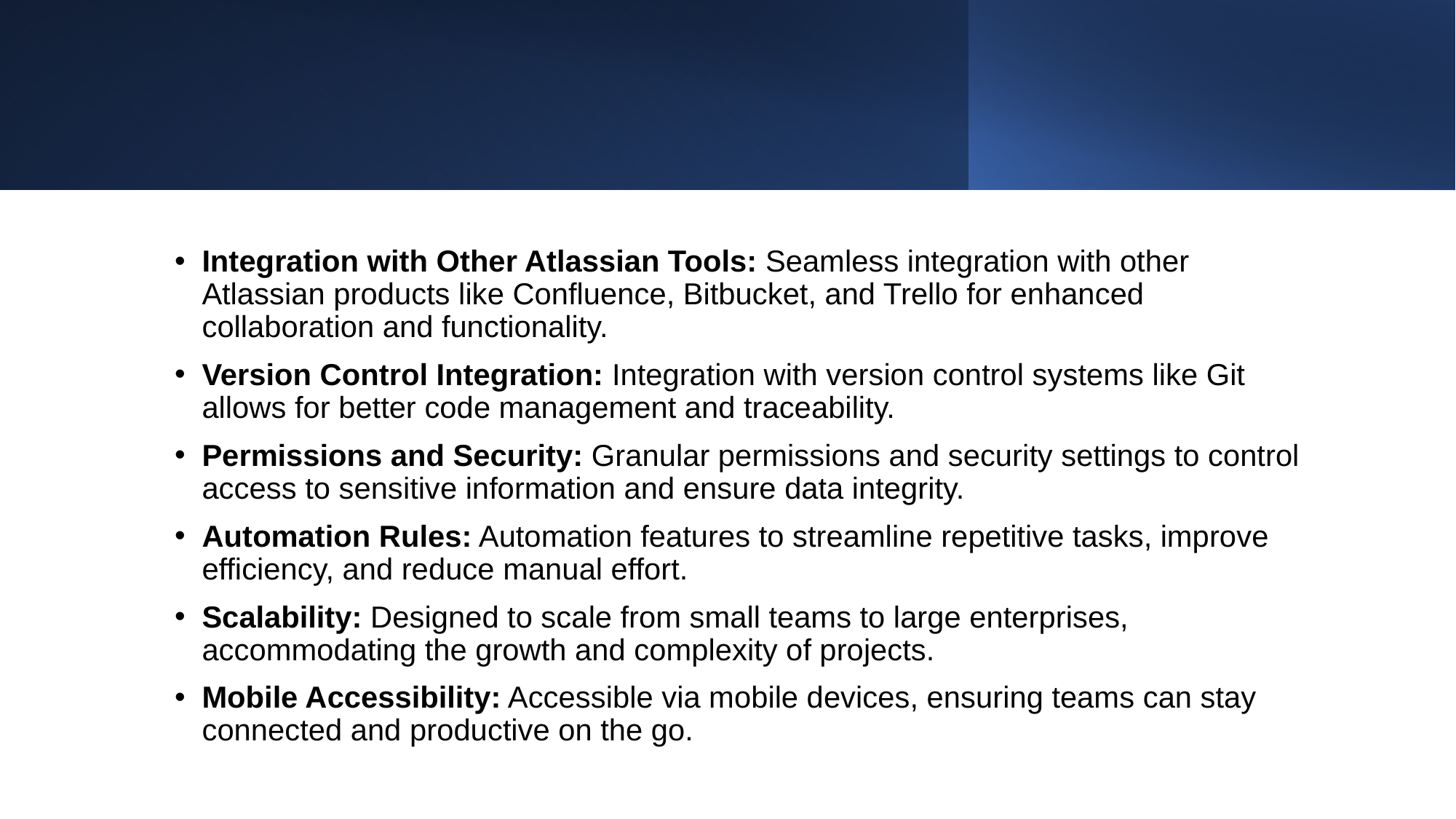

Integration with Other Atlassian Tools: Seamless integration with other Atlassian products like Confluence, Bitbucket, and Trello for enhanced collaboration and functionality.
Version Control Integration: Integration with version control systems like Git allows for better code management and traceability.
Permissions and Security: Granular permissions and security settings to control access to sensitive information and ensure data integrity.
Automation Rules: Automation features to streamline repetitive tasks, improve efficiency, and reduce manual effort.
Scalability: Designed to scale from small teams to large enterprises, accommodating the growth and complexity of projects.
Mobile Accessibility: Accessible via mobile devices, ensuring teams can stay connected and productive on the go.